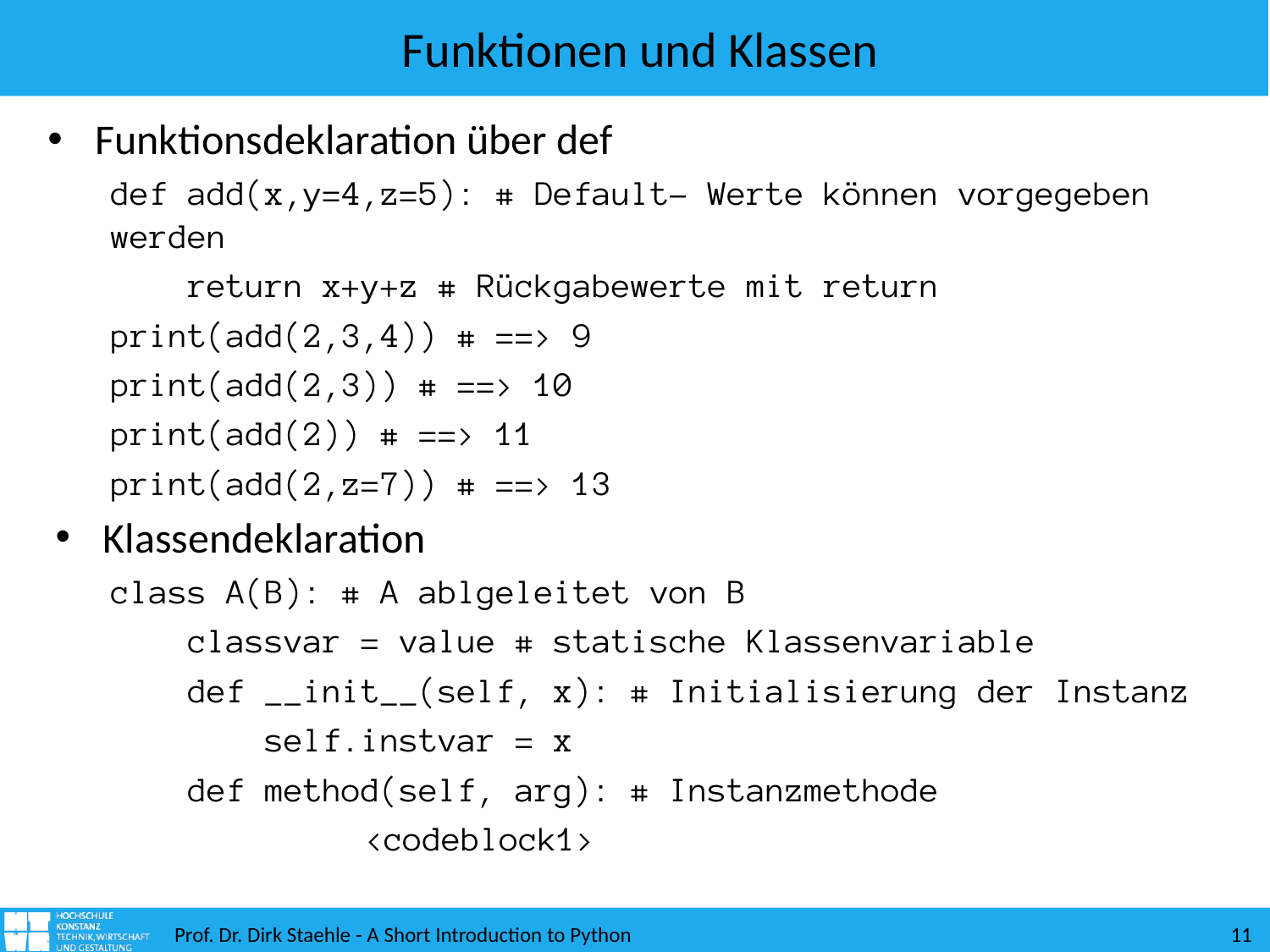

# Funktionen und Klassen
Funktionsdeklaration über def
def add(x,y=4,z=5): # Default- Werte können vorgegeben werden
    return x+y+z # Rückgabewerte mit return
print(add(2,3,4)) # ==> 9
print(add(2,3)) # ==> 10
print(add(2)) # ==> 11
print(add(2,z=7)) # ==> 13
Klassendeklaration
class A(B): # A ablgeleitet von B
    classvar = value # statische Klassenvariable
    def __init__(self, x): # Initialisierung der Instanz
        self.instvar = x
    def method(self, arg): # Instanzmethode
       	<codeblock1>

Prof. Dr. Dirk Staehle - A Short Introduction to Python
11